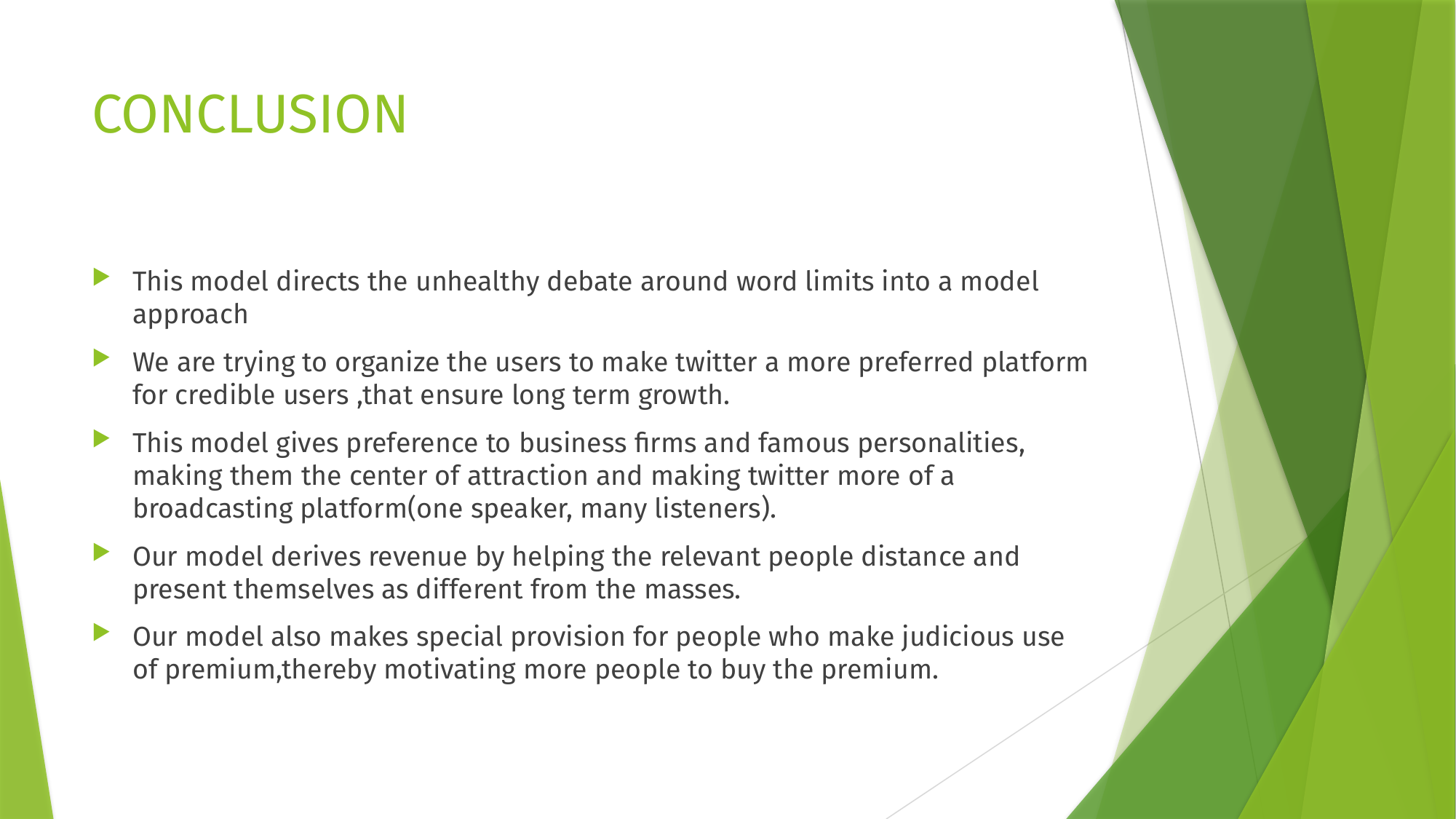

# CONCLUSION
This model directs the unhealthy debate around word limits into a model approach
We are trying to organize the users to make twitter a more preferred platform for credible users ,that ensure long term growth.
This model gives preference to business firms and famous personalities, making them the center of attraction and making twitter more of a broadcasting platform(one speaker, many listeners).
Our model derives revenue by helping the relevant people distance and present themselves as different from the masses.
Our model also makes special provision for people who make judicious use of premium,thereby motivating more people to buy the premium.